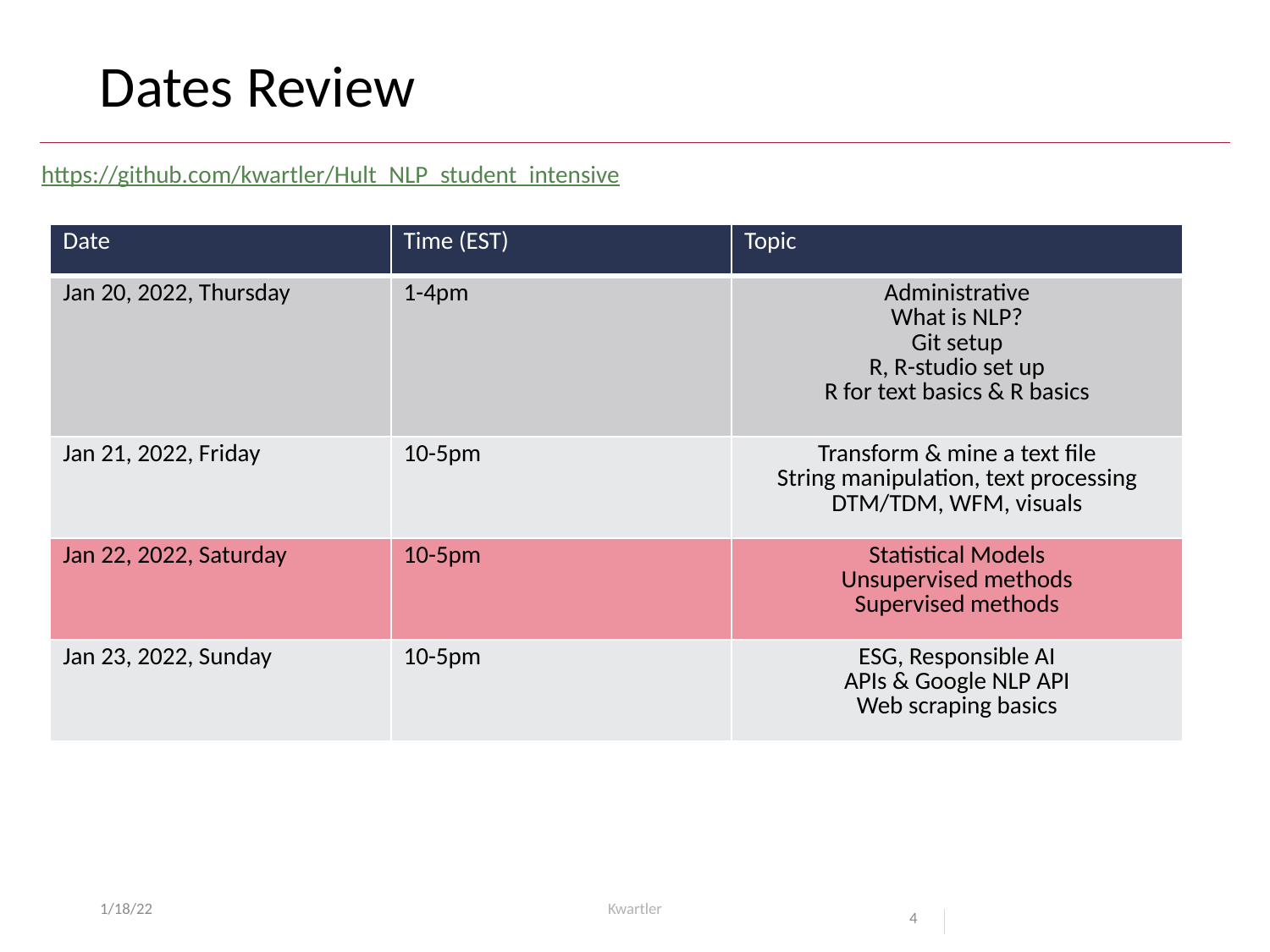

# Dates Review
https://github.com/kwartler/Hult_NLP_student_intensive
| Date | Time (EST) | Topic |
| --- | --- | --- |
| Jan 20, 2022, Thursday | 1-4pm | Administrative What is NLP? Git setup R, R-studio set up R for text basics & R basics |
| Jan 21, 2022, Friday | 10-5pm | Transform & mine a text file String manipulation, text processing DTM/TDM, WFM, visuals |
| Jan 22, 2022, Saturday | 10-5pm | Statistical Models Unsupervised methods Supervised methods |
| Jan 23, 2022, Sunday | 10-5pm | ESG, Responsible AI APIs & Google NLP API Web scraping basics |
1/18/22
Kwartler
4